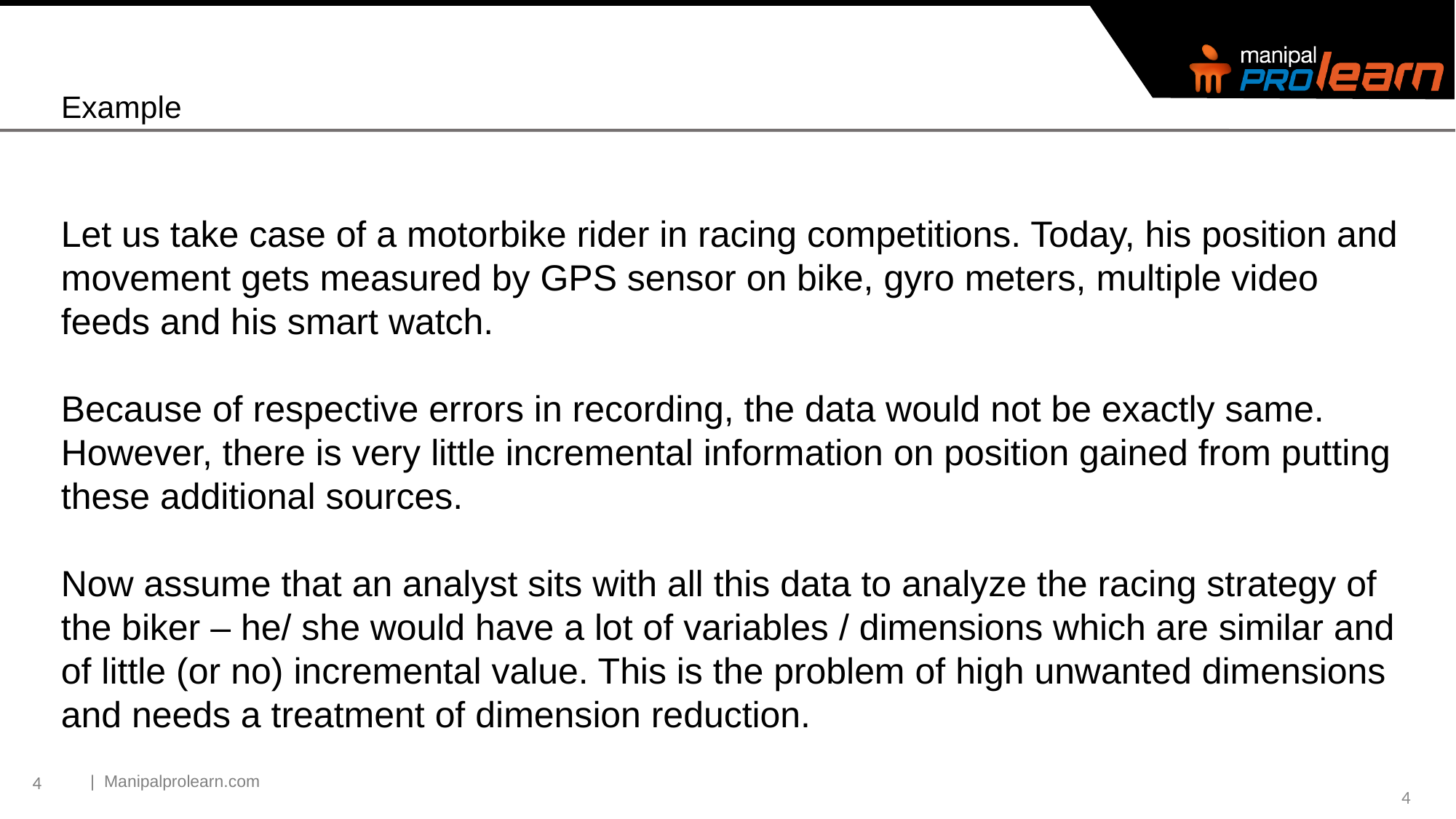

Example

Let us take case of a motorbike rider in racing competitions. Today, his position and movement gets measured by GPS sensor on bike, gyro meters, multiple video feeds and his smart watch.

Because of respective errors in recording, the data would not be exactly same. However, there is very little incremental information on position gained from putting these additional sources.

Now assume that an analyst sits with all this data to analyze the racing strategy of the biker – he/ she would have a lot of variables / dimensions which are similar and of little (or no) incremental value. This is the problem of high unwanted dimensions and needs a treatment of dimension reduction.
4